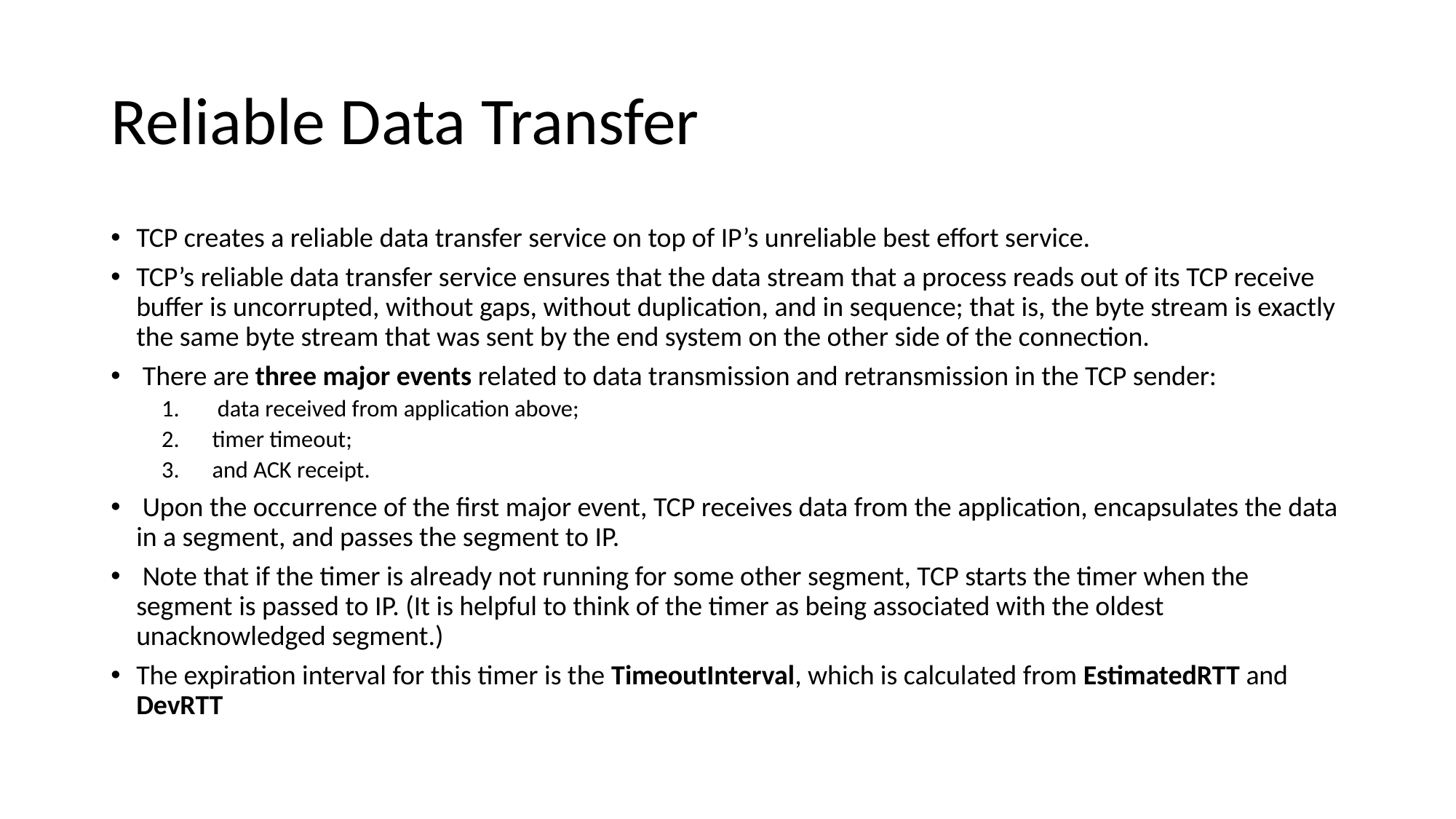

# Reliable Data Transfer
TCP creates a reliable data transfer service on top of IP’s unreliable best effort service.
TCP’s reliable data transfer service ensures that the data stream that a process reads out of its TCP receive buffer is uncorrupted, without gaps, without duplication, and in sequence; that is, the byte stream is exactly the same byte stream that was sent by the end system on the other side of the connection.
 There are three major events related to data transmission and retransmission in the TCP sender:
 data received from application above;
timer timeout;
and ACK receipt.
 Upon the occurrence of the first major event, TCP receives data from the application, encapsulates the data in a segment, and passes the segment to IP.
 Note that if the timer is already not running for some other segment, TCP starts the timer when the segment is passed to IP. (It is helpful to think of the timer as being associated with the oldest unacknowledged segment.)
The expiration interval for this timer is the TimeoutInterval, which is calculated from EstimatedRTT and DevRTT